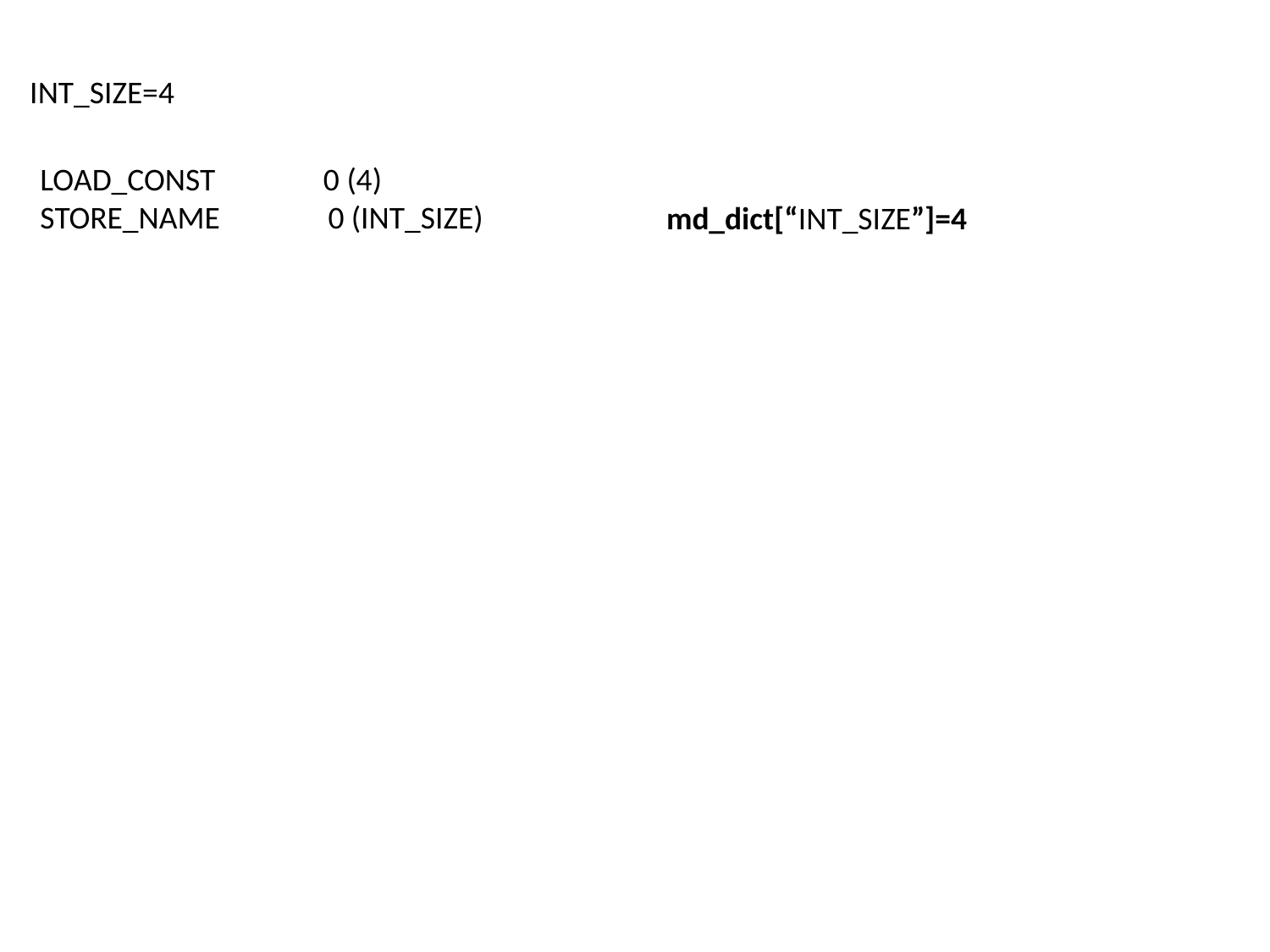

INT_SIZE=4
LOAD_CONST               0 (4)
STORE_NAME               0 (INT_SIZE)
md_dict[“INT_SIZE”]=4